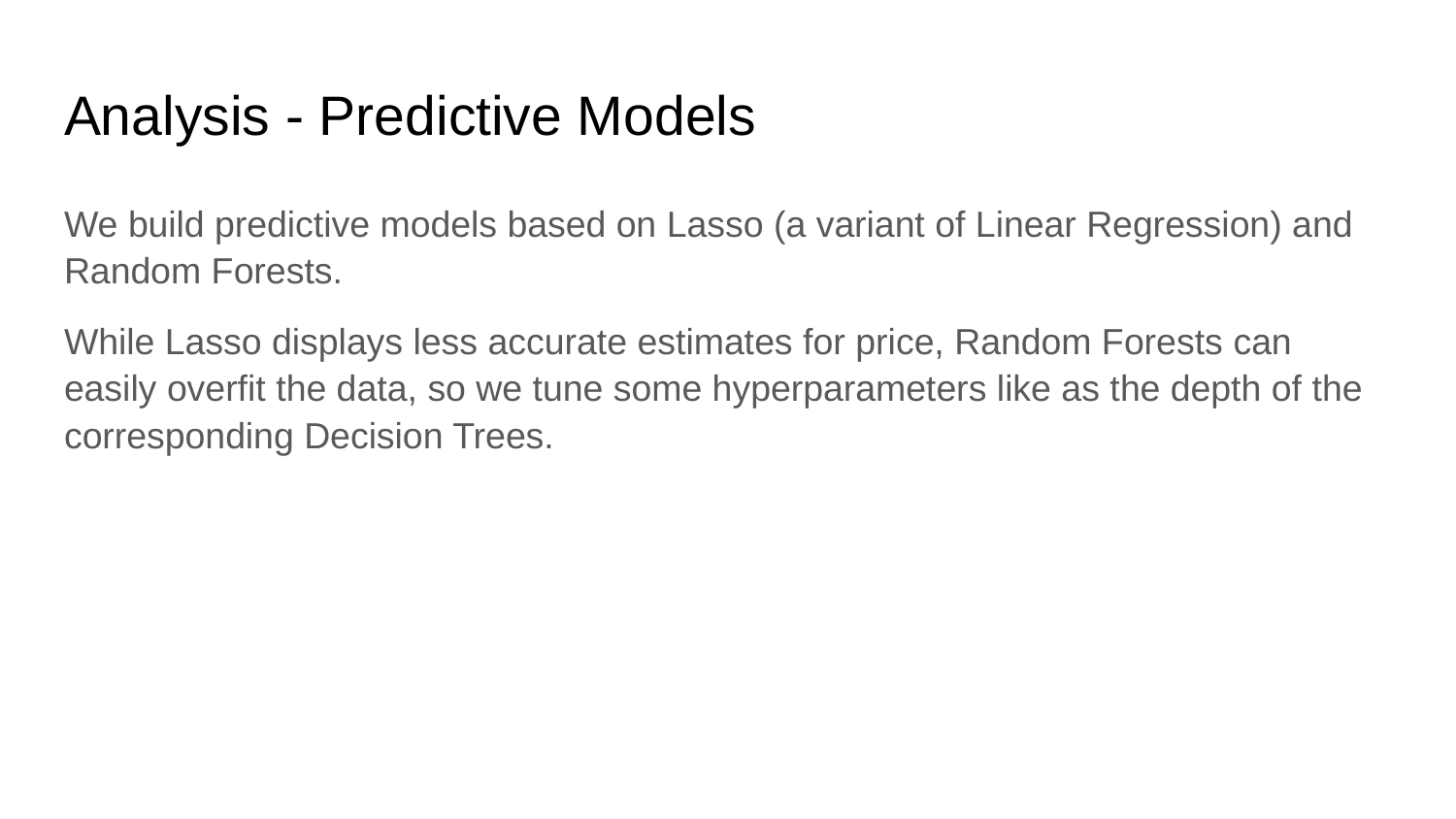

# Analysis - Predictive Models

We build predictive models based on Lasso (a variant of Linear Regression) and Random Forests.
While Lasso displays less accurate estimates for price, Random Forests can easily overfit the data, so we tune some hyperparameters like as the depth of the corresponding Decision Trees.